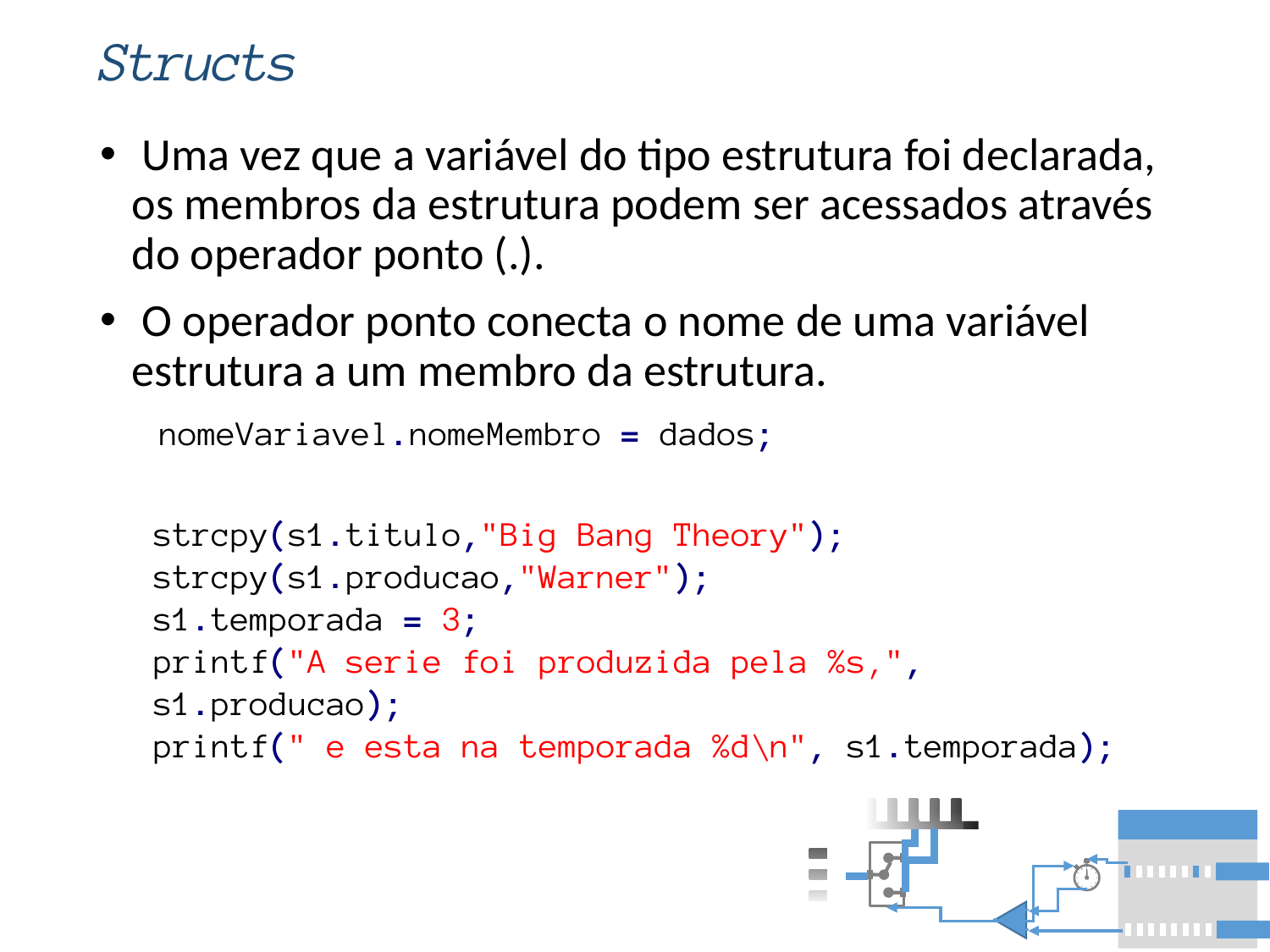

# Structs
 Uma vez que a variável do tipo estrutura foi declarada, os membros da estrutura podem ser acessados através do operador ponto (.).
 O operador ponto conecta o nome de uma variável estrutura a um membro da estrutura.
nomeVariavel.nomeMembro = dados;
strcpy(s1.titulo,"Big Bang Theory");
strcpy(s1.producao,"Warner");
s1.temporada = 3;
printf("A serie foi produzida pela %s,", s1.producao);
printf(" e esta na temporada %d\n", s1.temporada);